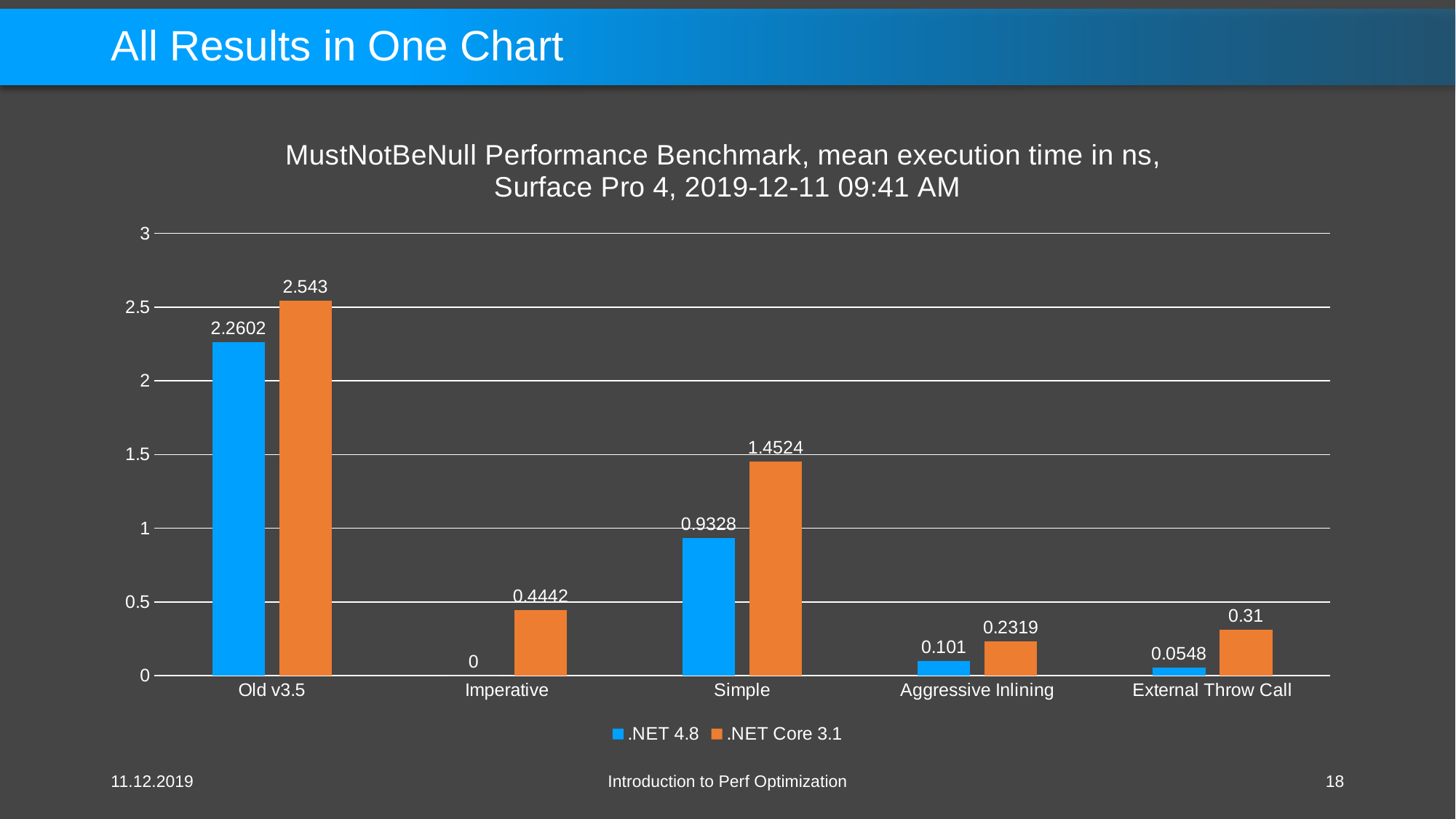

# All Results in One Chart

### Chart: MustNotBeNull Performance Benchmark, mean execution time in ns, Surface Pro 4, 2019-12-11 09:41 AM

| Category | .NET 4.8 | .NET Core 3.1 |
|---|---|---|
| Old v3.5 | 2.2602 | 2.543 |
| Imperative | 0.0 | 0.4442 |
| Simple | 0.9328 | 1.4524 |
| Aggressive Inlining | 0.101 | 0.2319 |
| External Throw Call | 0.0548 | 0.31 |
11.12.2019
Introduction to Perf Optimization
18